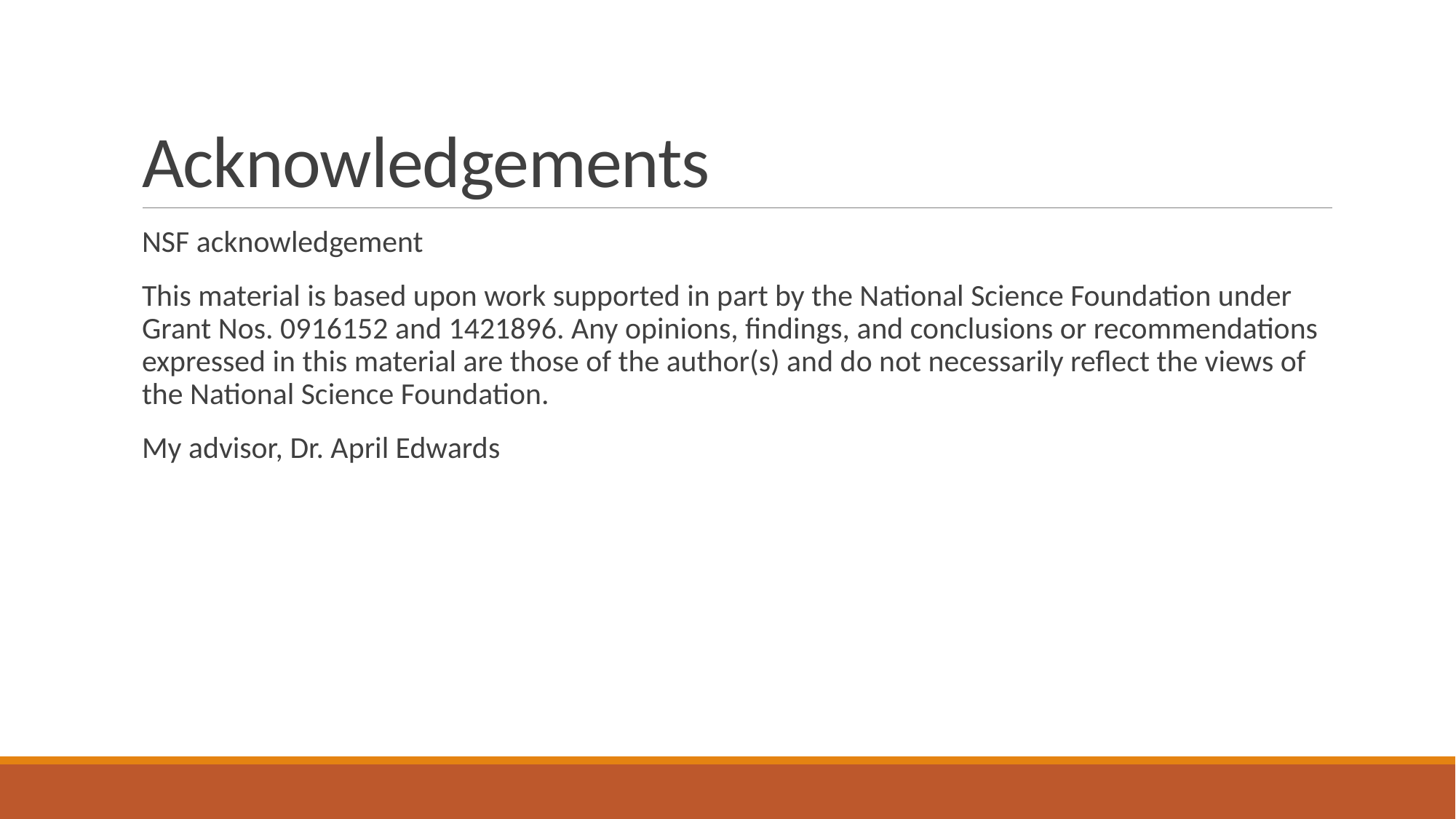

# Acknowledgements
NSF acknowledgement
This material is based upon work supported in part by the National Science Foundation under Grant Nos. 0916152 and 1421896. Any opinions, findings, and conclusions or recommendations expressed in this material are those of the author(s) and do not necessarily reflect the views of the National Science Foundation.
My advisor, Dr. April Edwards